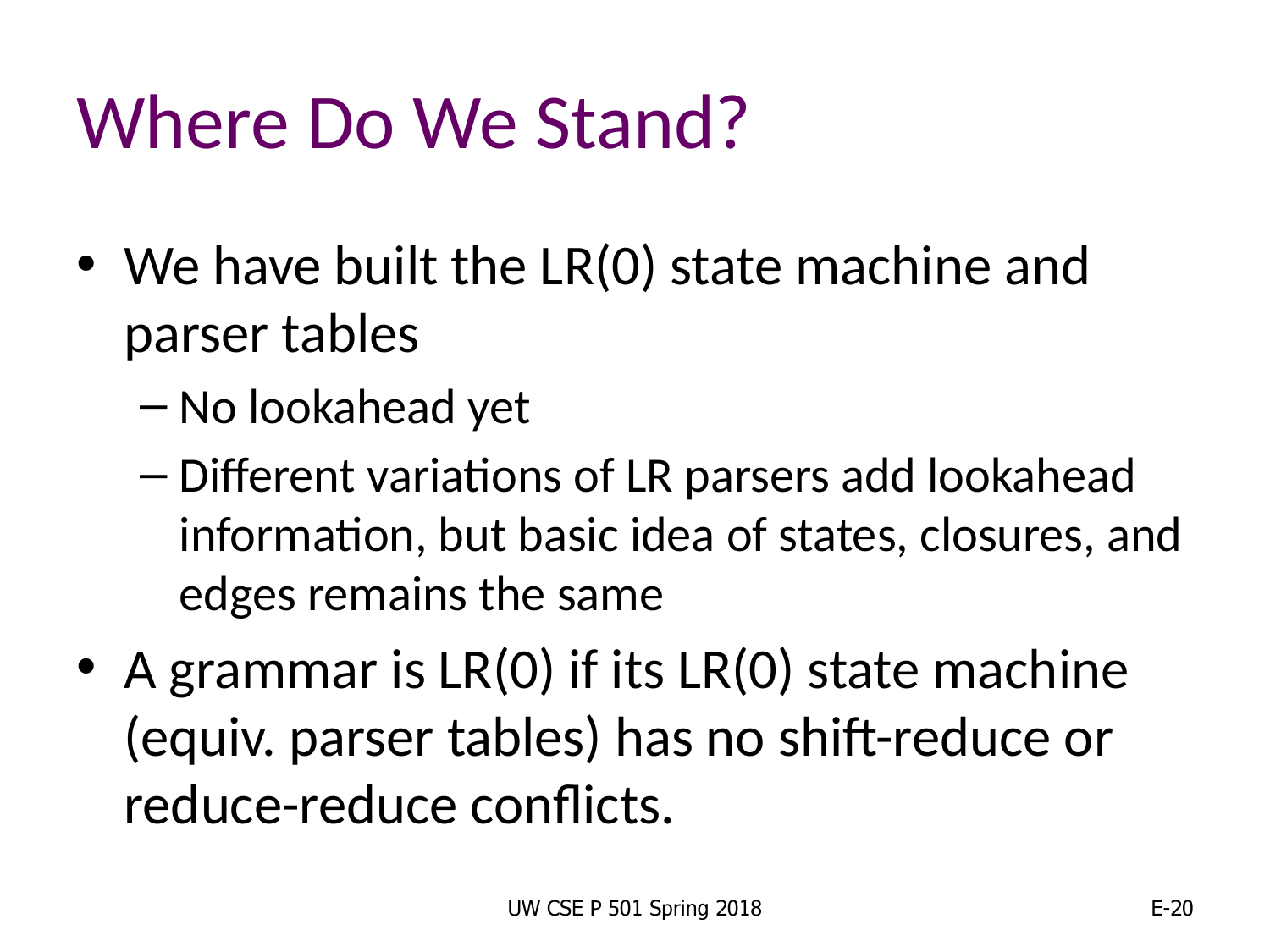

# Where Do We Stand?
We have built the LR(0) state machine and parser tables
No lookahead yet
Different variations of LR parsers add lookahead information, but basic idea of states, closures, and edges remains the same
A grammar is LR(0) if its LR(0) state machine (equiv. parser tables) has no shift-reduce or reduce-reduce conflicts.
UW CSE P 501 Spring 2018
E-20